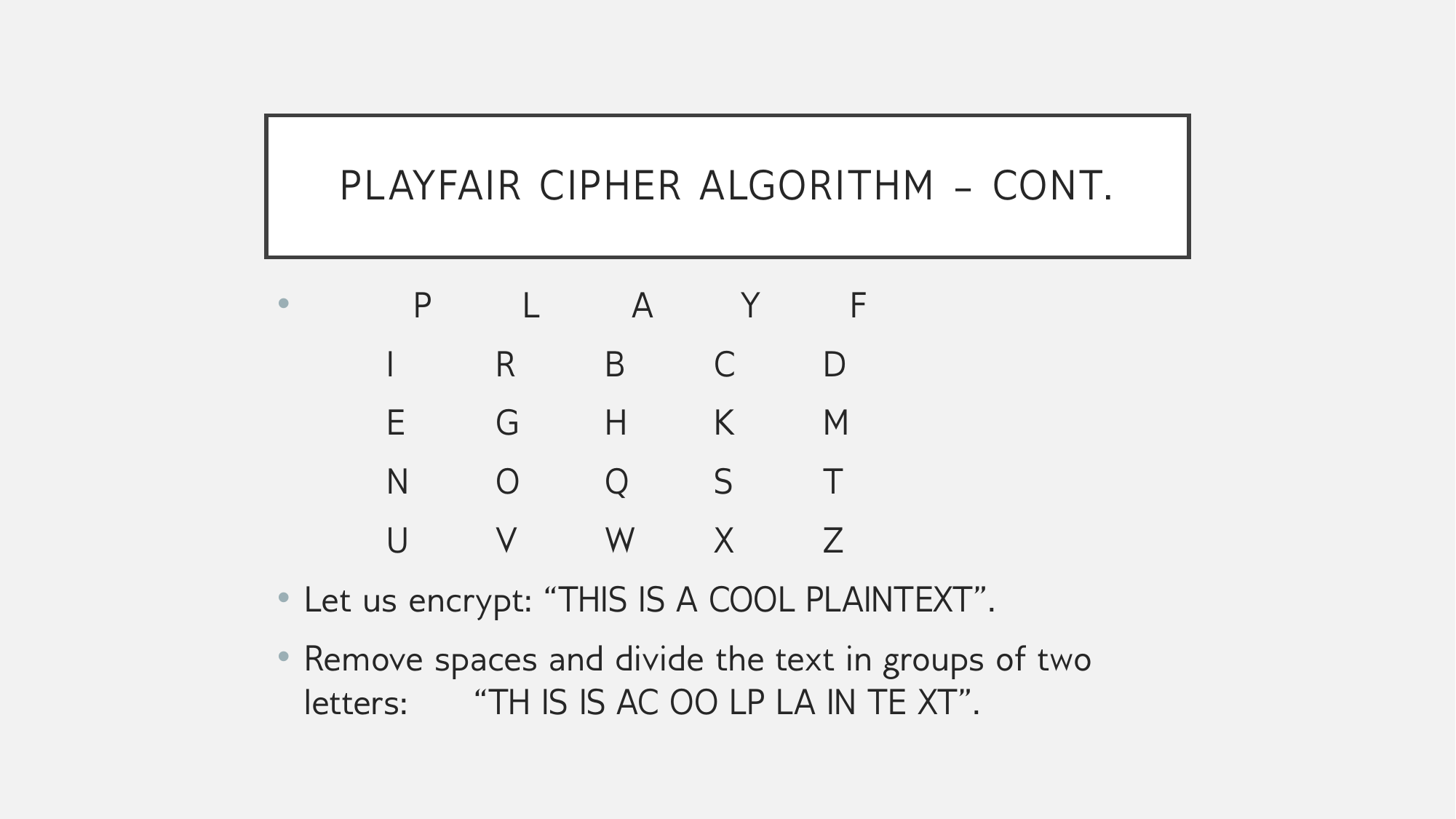

# Playfair cipher Algorithm – cont.

	P	L	A	Y	F
	I	R	B	C	D
	E	G	H	K	M
	N	O	Q	S	T
	U	V	W	X	Z
Let us encrypt: “THIS IS A COOL PLAINTEXT”.
Remove spaces and divide the text in groups of two letters:      “TH IS IS AC OO LP LA IN TE XT”.